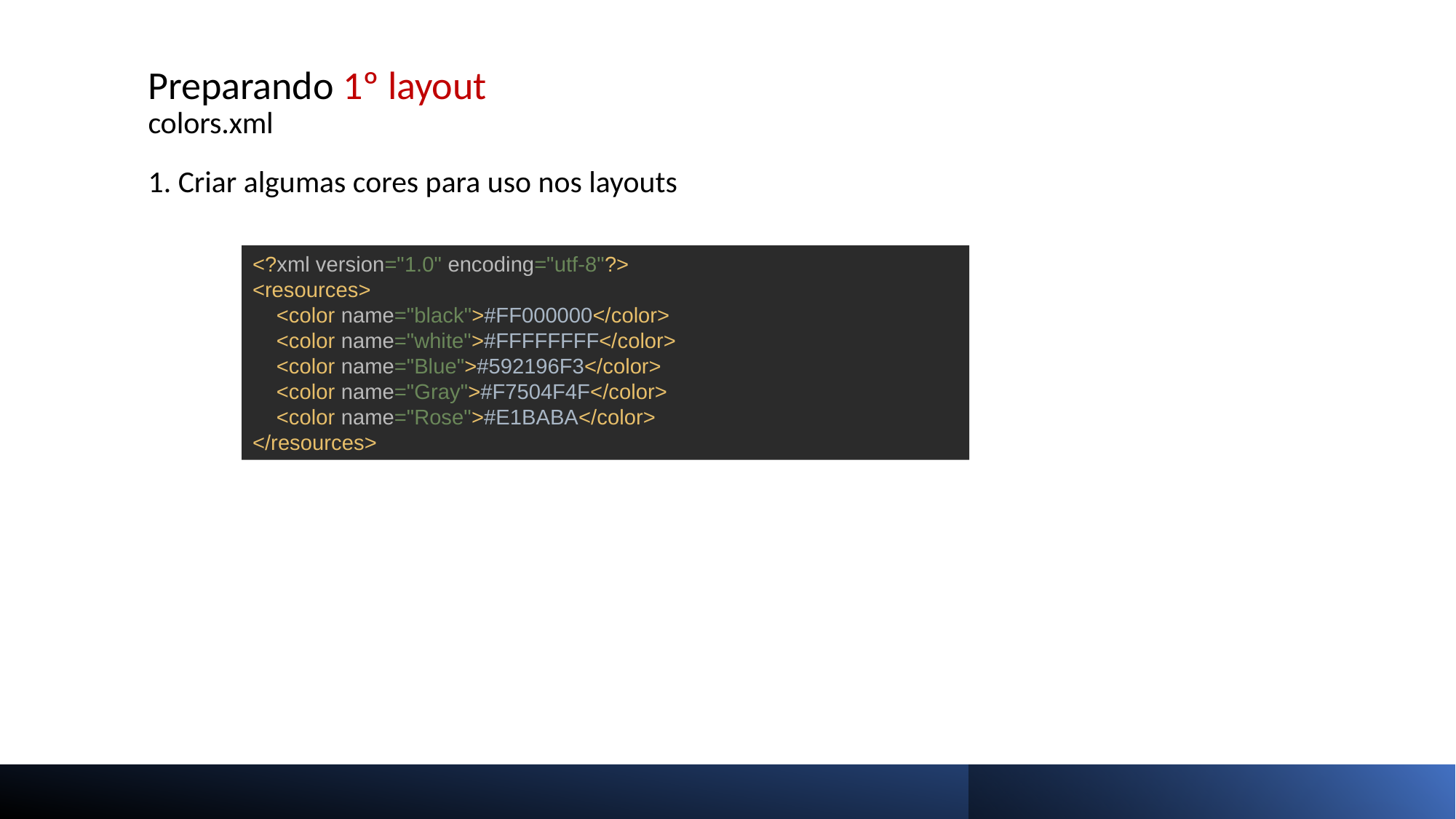

# Preparando 1º layout colors.xml
1. Criar algumas cores para uso nos layouts
<?xml version="1.0" encoding="utf-8"?>
<resources>
    <color name="black">#FF000000</color>
    <color name="white">#FFFFFFFF</color>
    <color name="Blue">#592196F3</color>
    <color name="Gray">#F7504F4F</color>
    <color name="Rose">#E1BABA</color>
</resources>